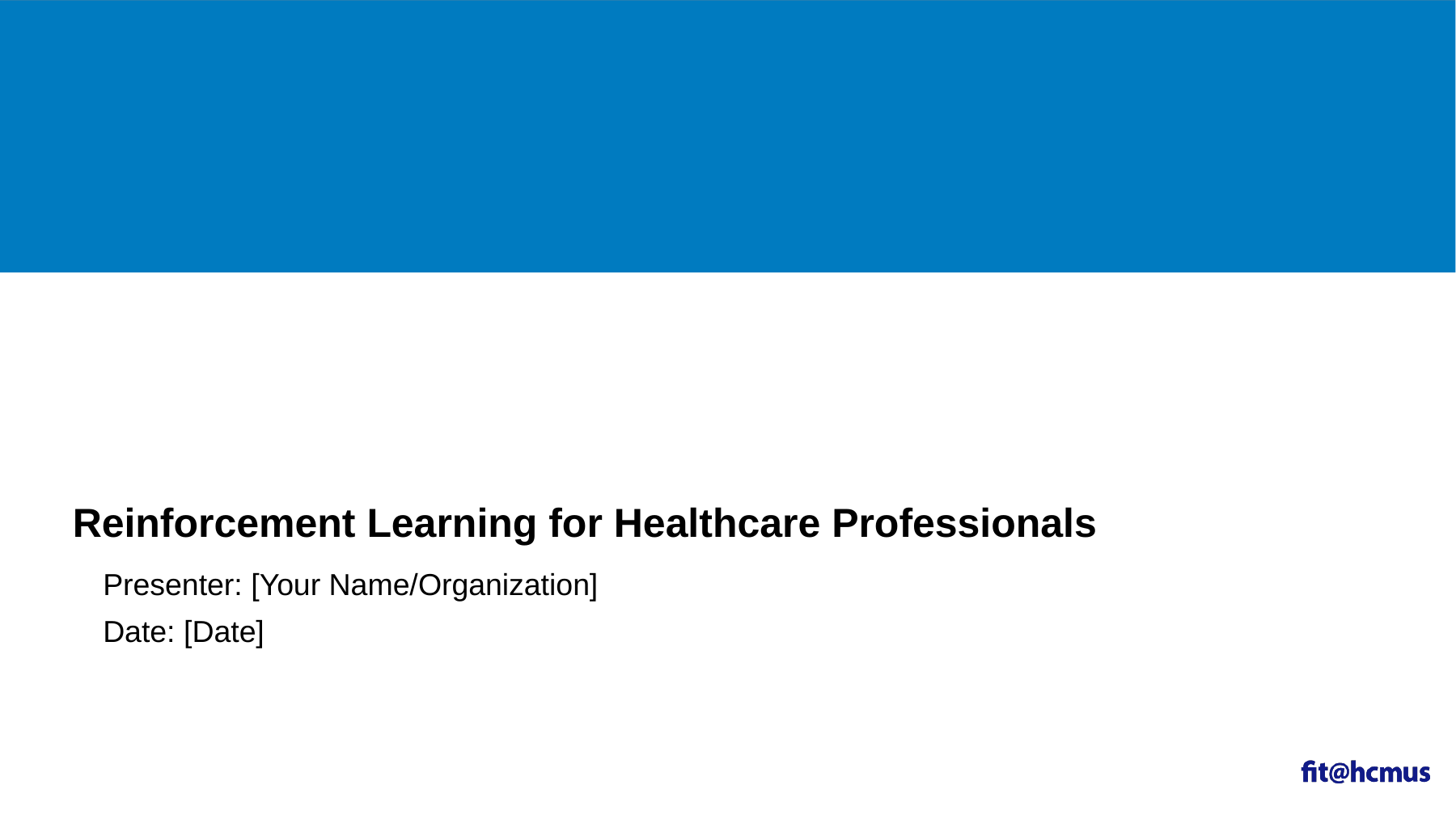

# Reinforcement Learning for Healthcare Professionals
Presenter: [Your Name/Organization]
Date: [Date]